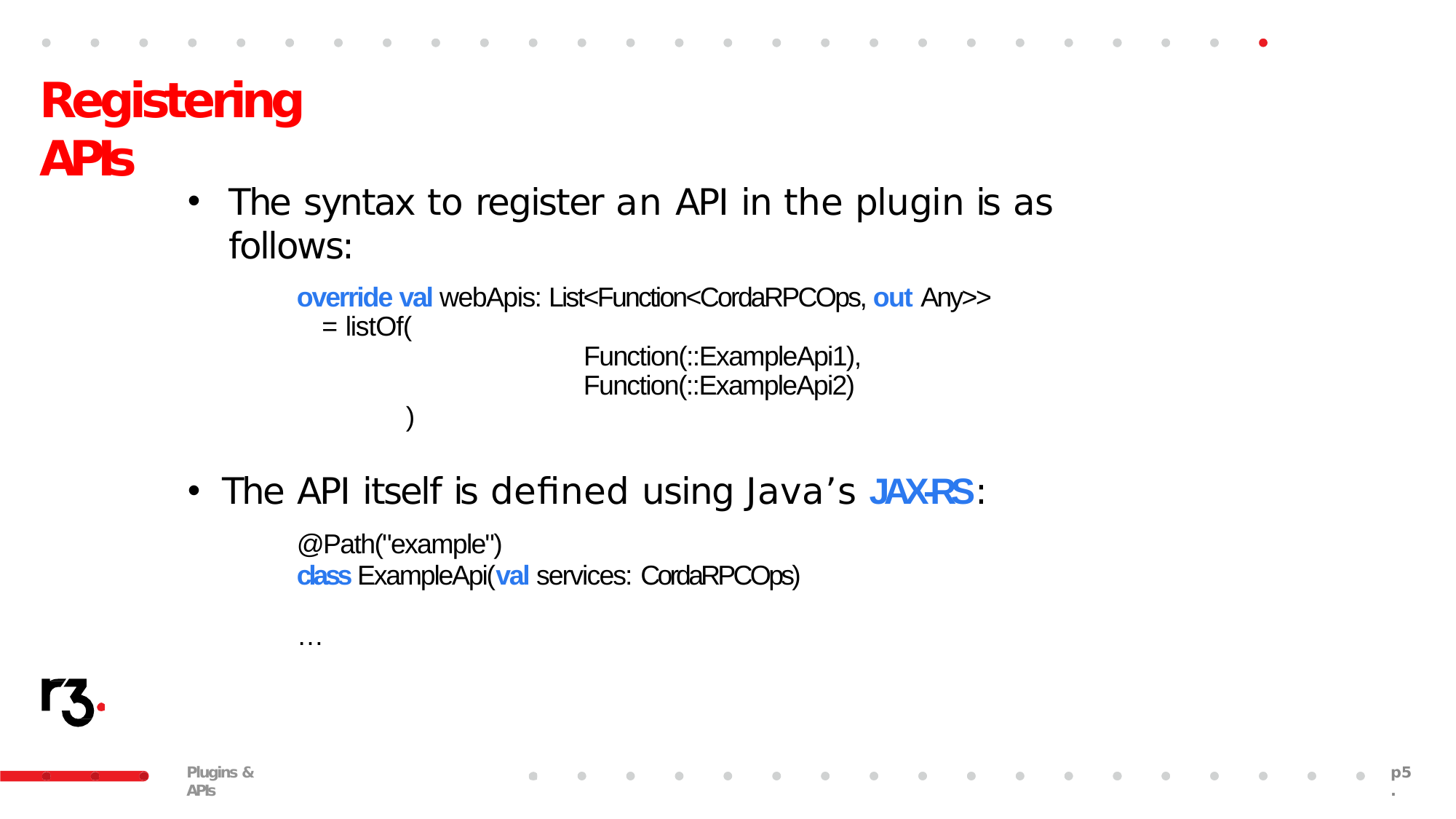

# Registering APIs
The syntax to register an API in the plugin is as follows:
override val webApis: List<Function<CordaRPCOps, out Any>>
= listOf(
Function(::ExampleApi1),
Function(::ExampleApi2)
)

The API itself is defined using Java’s JAX-RS:
@Path("example")
class ExampleApi(val services: CordaRPCOps)

…

Plugins & APIs
p5.